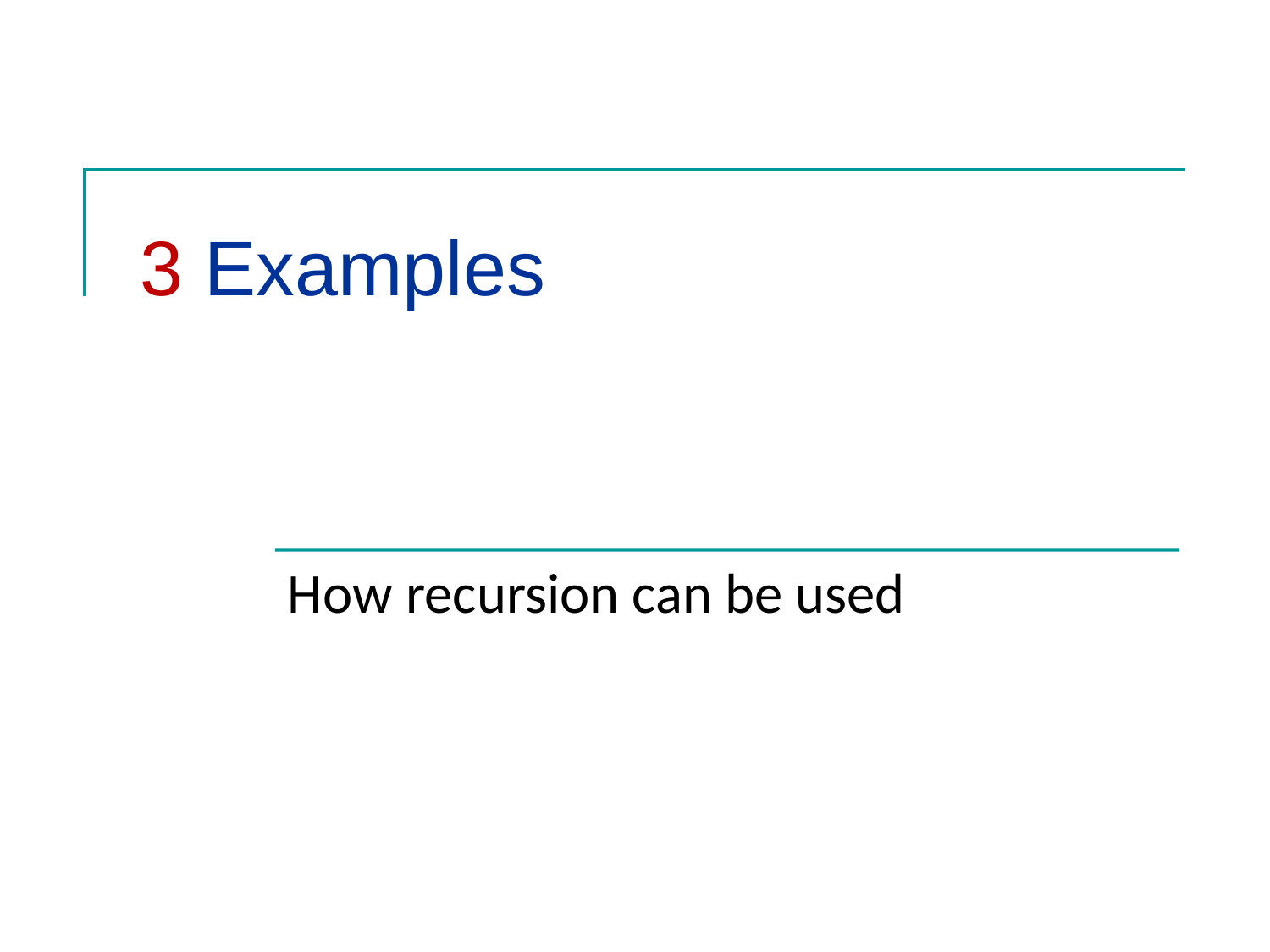

# 3 Examples
How recursion can be used